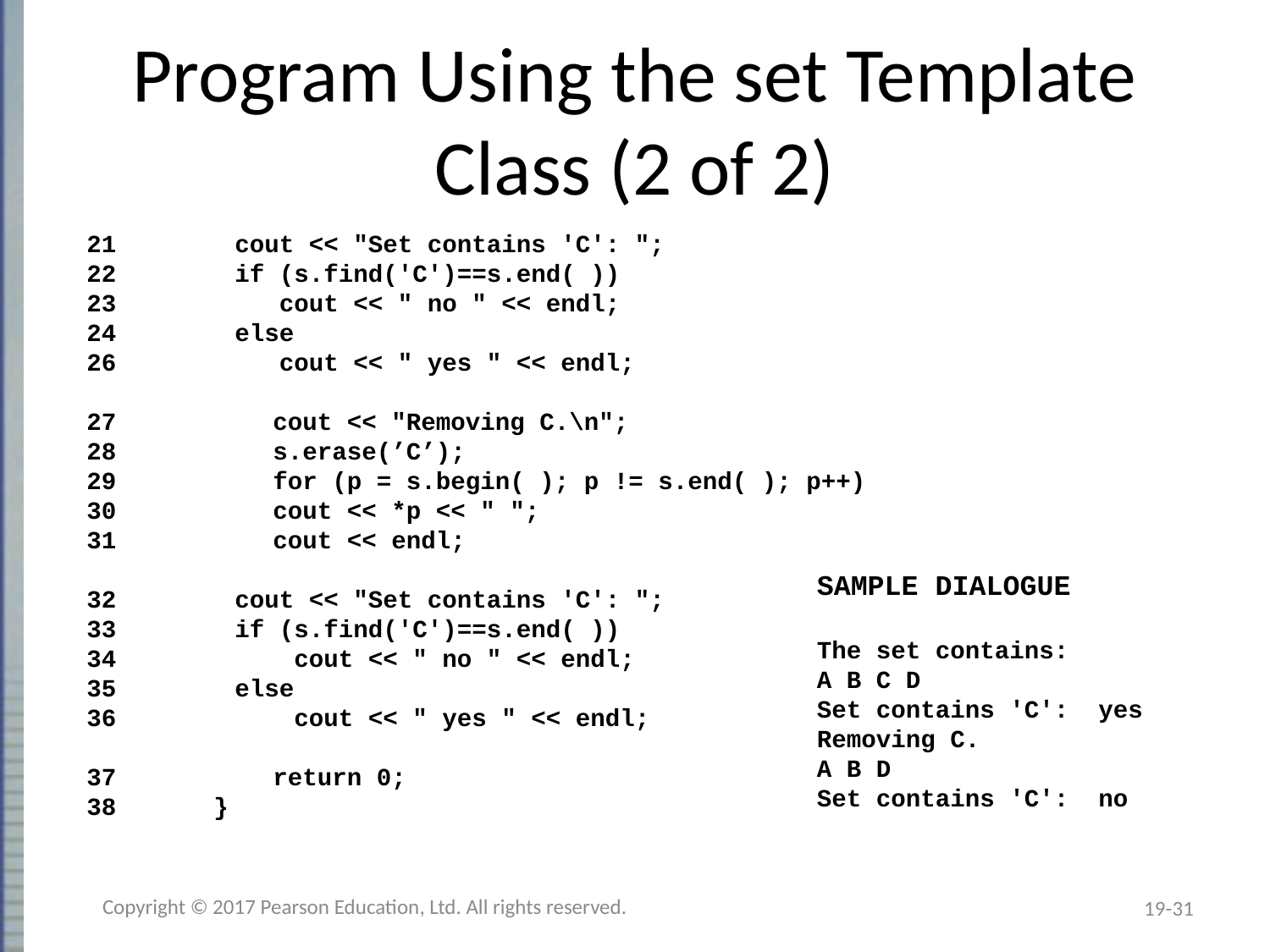

# Program Using the set Template Class (2 of 2)
21        cout << "Set contains 'C': ";
22        if (s.find('C')==s.end( ))
23           cout << " no " << endl;
24        else
26           cout << " yes " << endl;

27	    cout << "Removing C.\n";
28	    s.erase(’C’);
29	    for (p = s.begin( ); p != s.end( ); p++)
30	    cout << *p << " ";
31	    cout << endl;

32        cout << "Set contains 'C': ";
33        if (s.find('C')==s.end( ))
34            cout << " no " << endl;
35        else
36            cout << " yes " << endl;

37	    return 0;
38	}

SAMPLE DIALOGUE

The set contains:
A B C D
Set contains 'C':  yes
Removing C.
A B D
Set contains 'C':  no

Copyright © 2017 Pearson Education, Ltd. All rights reserved.
19-31